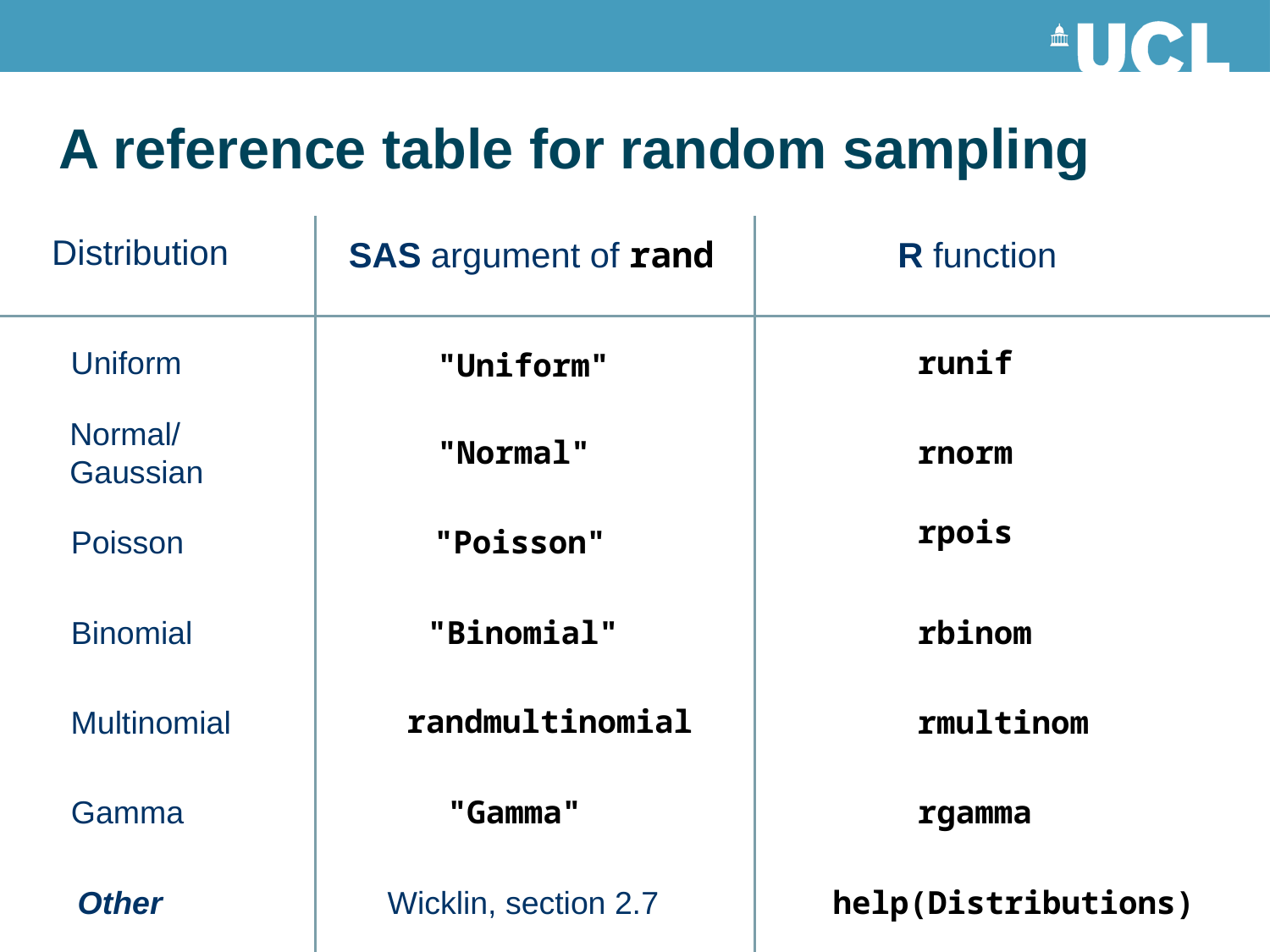

# A reference table for random sampling
Distribution
SAS argument of rand
R function
Uniform
runif
"Uniform"
Normal/
Gaussian
"Normal"
rnorm
rpois
Poisson
"Poisson"
Binomial
"Binomial"
rbinom
randmultinomial
Multinomial
rmultinom
Gamma
"Gamma"
rgamma
Other
Wicklin, section 2.7
help(Distributions)